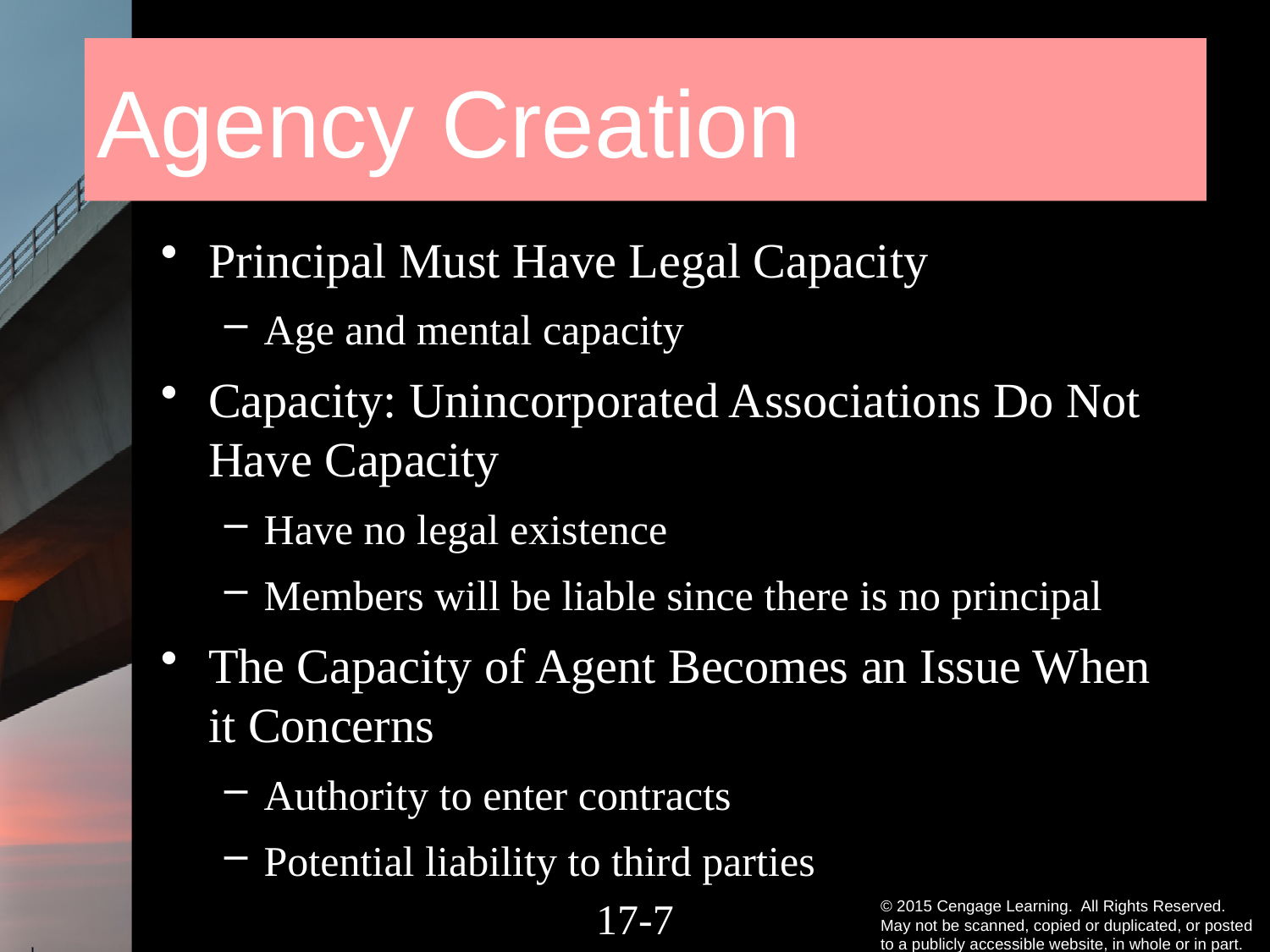

# Agency Creation
Principal Must Have Legal Capacity
Age and mental capacity
Capacity: Unincorporated Associations Do Not Have Capacity
Have no legal existence
Members will be liable since there is no principal
The Capacity of Agent Becomes an Issue When it Concerns
Authority to enter contracts
Potential liability to third parties
17-7